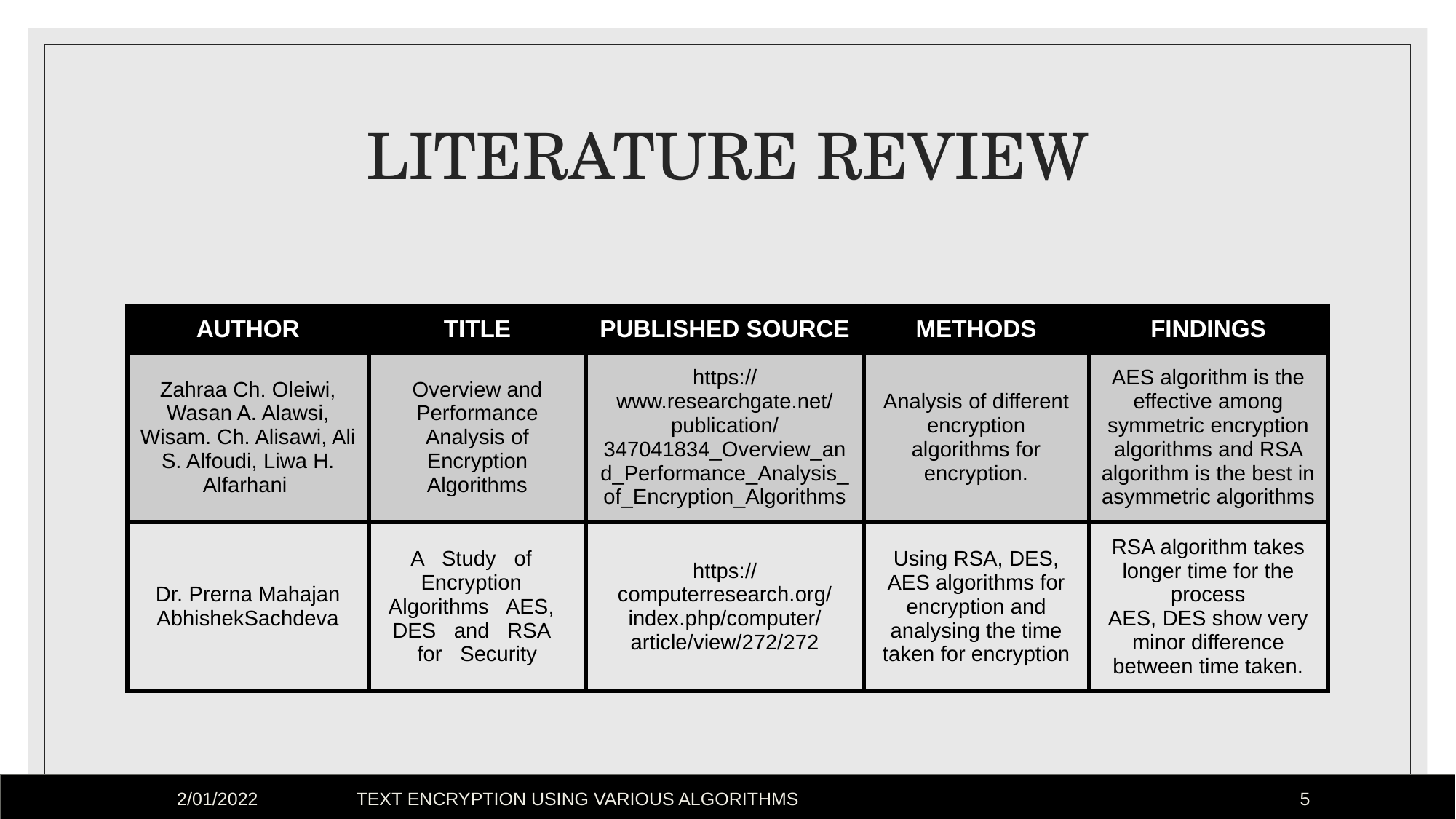

# LITERATURE REVIEW
| AUTHOR | TITLE | PUBLISHED SOURCE | METHODS | FINDINGS |
| --- | --- | --- | --- | --- |
| Zahraa Ch. Oleiwi, Wasan A. Alawsi, Wisam. Ch. Alisawi, Ali S. Alfoudi, Liwa H. Alfarhani | Overview and Performance Analysis of Encryption Algorithms | https://www.researchgate.net/publication/347041834\_Overview\_and\_Performance\_Analysis\_of\_Encryption\_Algorithms | Analysis of different encryption algorithms for encryption. | AES algorithm is the effective among symmetric encryption algorithms and RSA algorithm is the best in asymmetric algorithms |
| Dr. Prerna Mahajan AbhishekSachdeva | A Study of Encryption Algorithms AES, DES and RSA for Security | https://computerresearch.org/index.php/computer/article/view/272/272 | Using RSA, DES, AES algorithms for encryption and analysing the time taken for encryption | RSA algorithm takes longer time for the process AES, DES show very minor difference between time taken. |

2/01/2022
TEXT ENCRYPTION USING VARIOUS ALGORITHMS
5